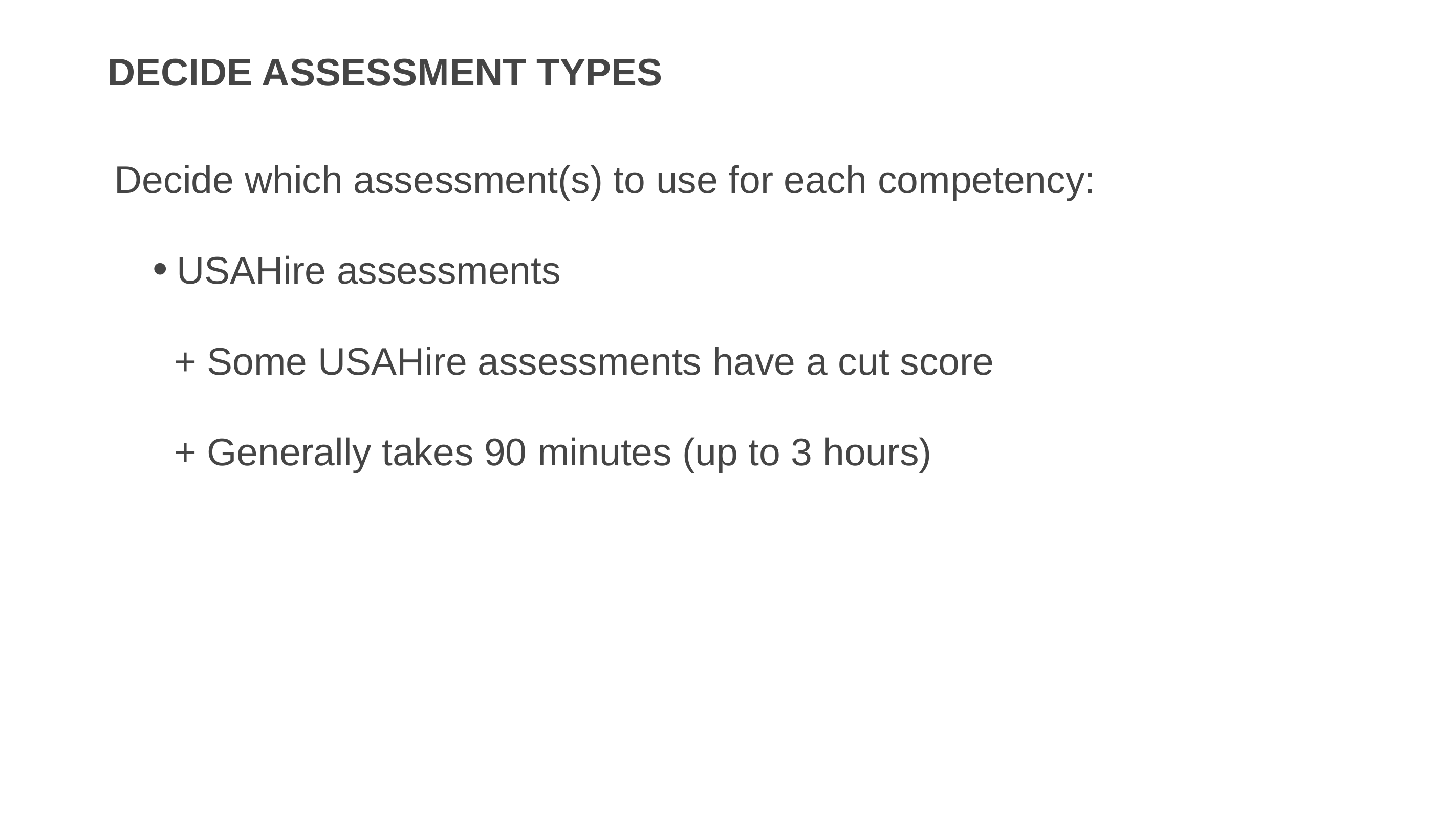

# Decide Assessment Types
Decide which assessment(s) to use for each competency:
USAHire assessments
  + Some USAHire assessments have a cut score
  + Generally takes 90 minutes (up to 3 hours)